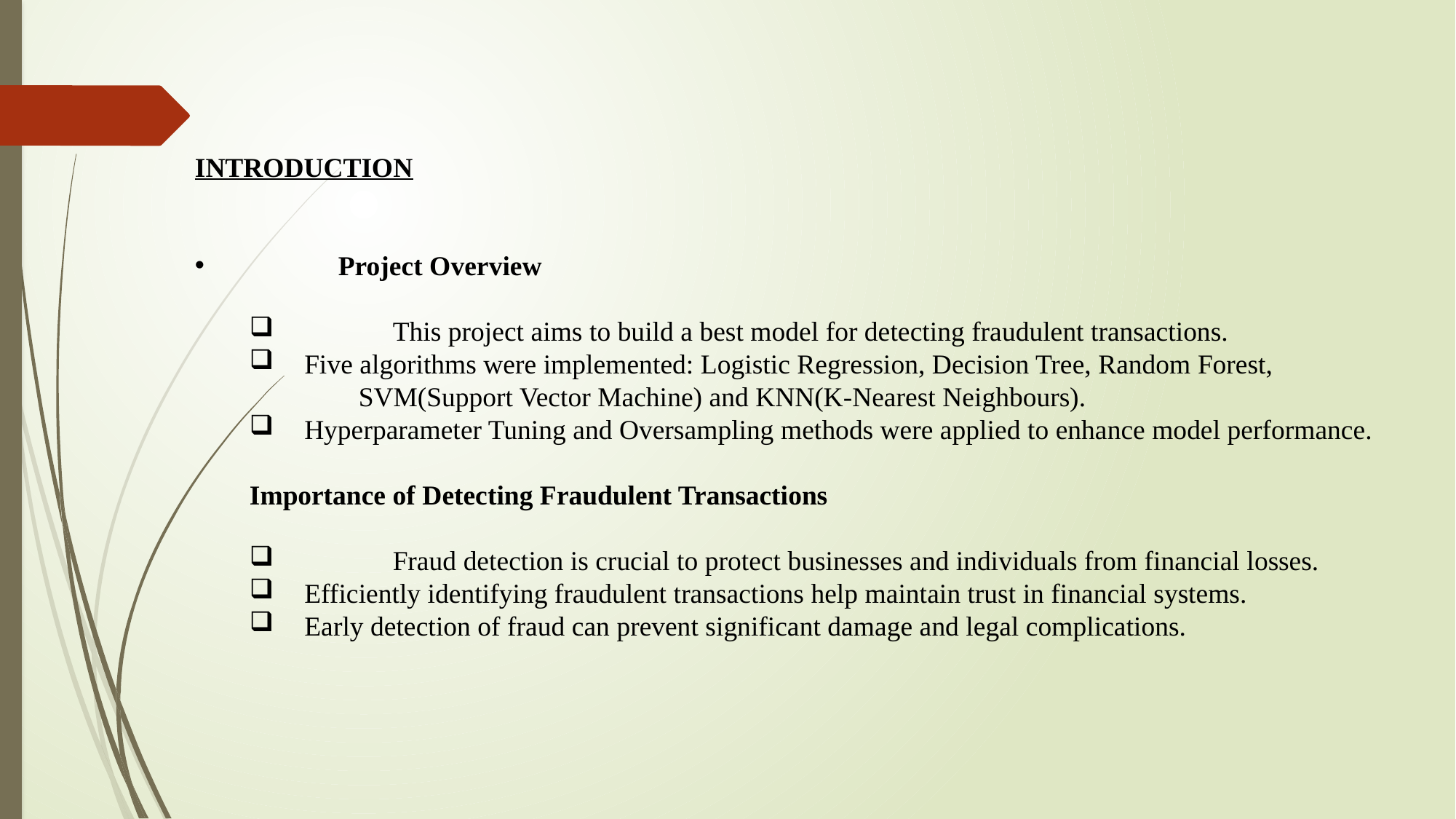

INTRODUCTION

	Project Overview

	This project aims to build a best model for detecting fraudulent transactions.
   Five algorithms were implemented: Logistic Regression, Decision Tree, Random Forest,
	SVM(Support Vector Machine) and KNN(K-Nearest Neighbours).
   Hyperparameter Tuning and Oversampling methods were applied to enhance model performance.

Importance of Detecting Fraudulent Transactions

	Fraud detection is crucial to protect businesses and individuals from financial losses.
   Efficiently identifying fraudulent transactions help maintain trust in financial systems.
   Early detection of fraud can prevent significant damage and legal complications.